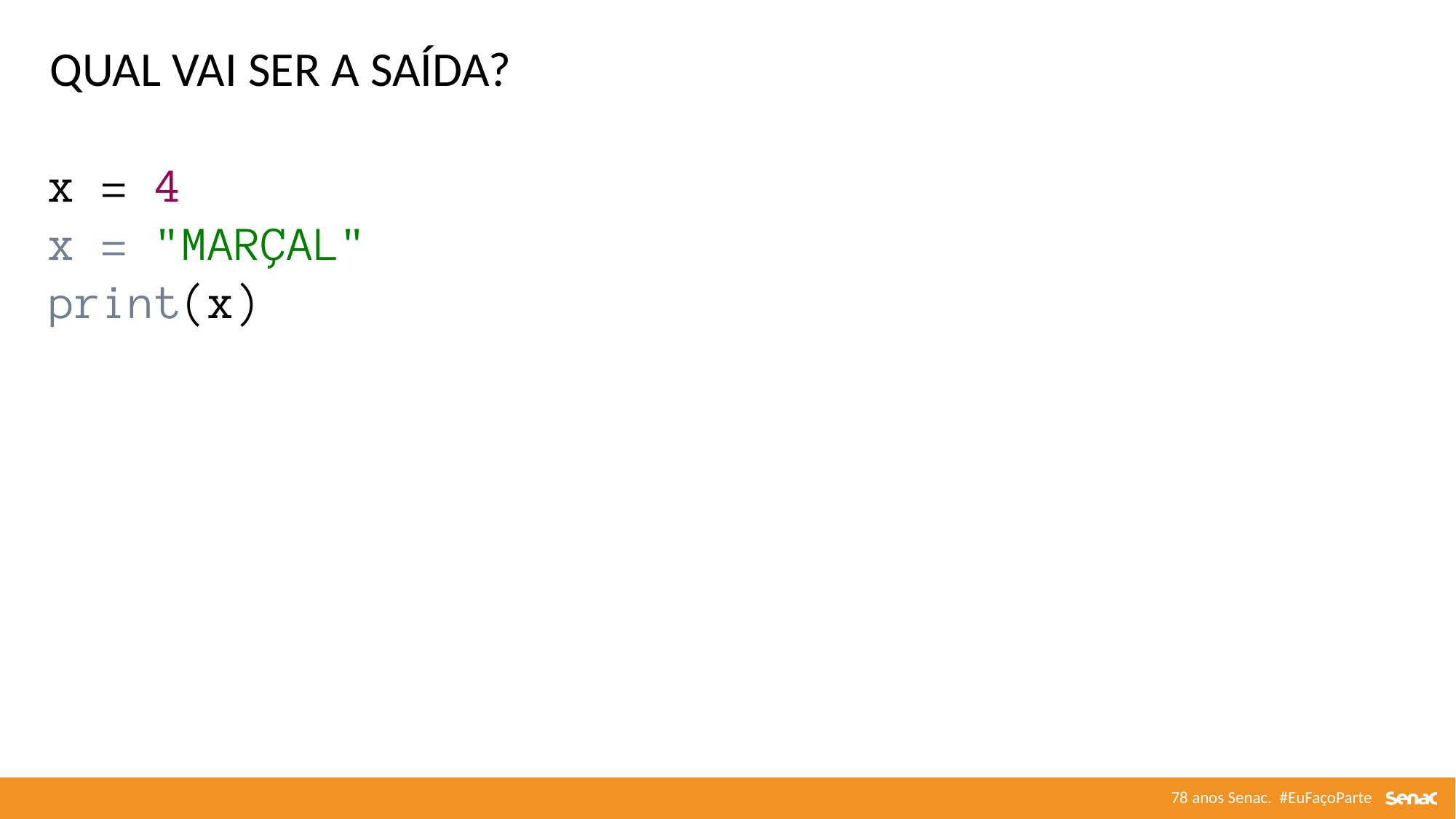

QUAL VAI SER A SAÍDA?

x = 4       
x = "MARÇAL" 
print(x)